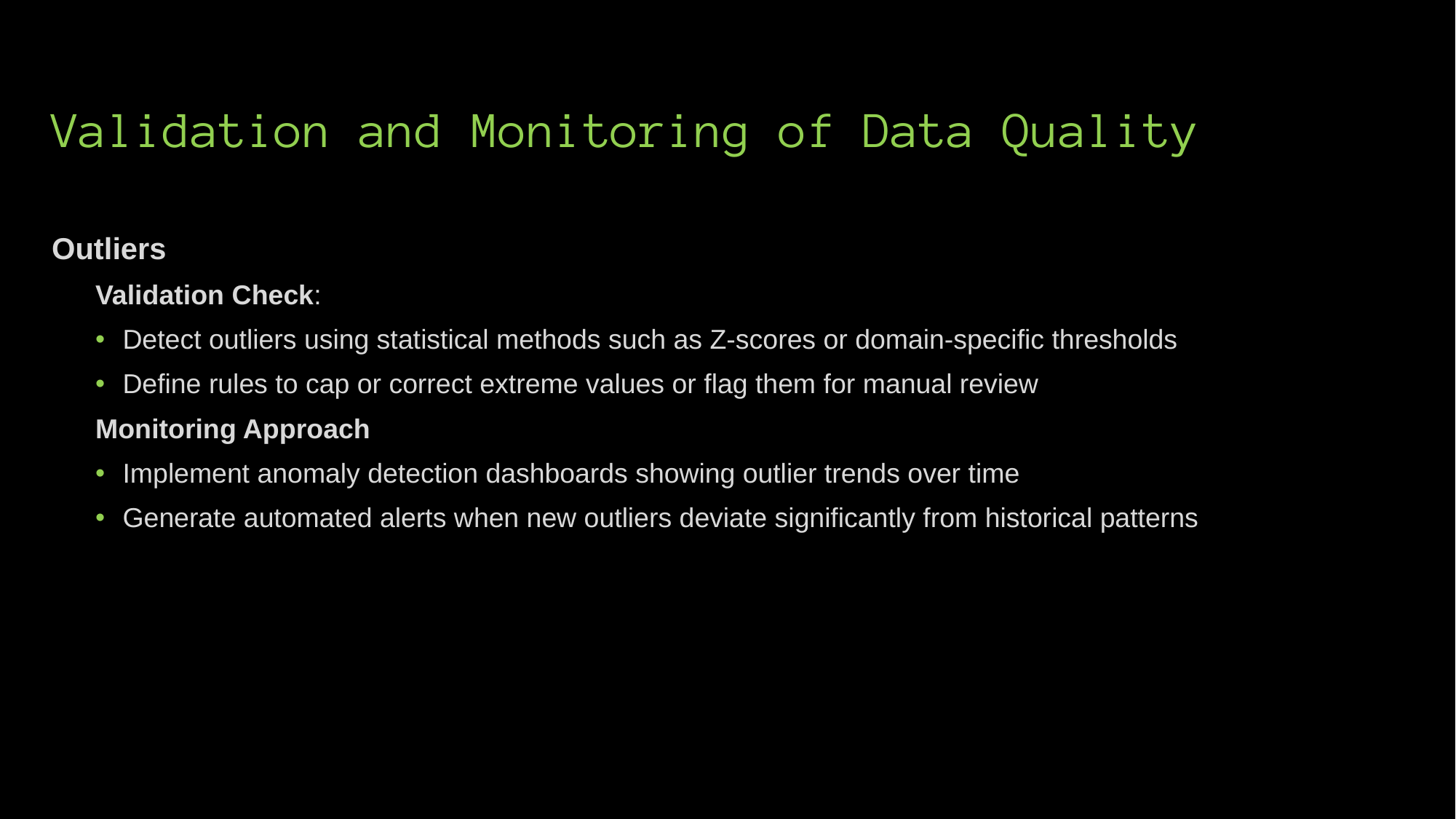

Validation and Monitoring of Data Quality
Outliers
Validation Check:
Detect outliers using statistical methods such as Z-scores or domain-specific thresholds
Define rules to cap or correct extreme values or flag them for manual review
Monitoring Approach
Implement anomaly detection dashboards showing outlier trends over time
Generate automated alerts when new outliers deviate significantly from historical patterns